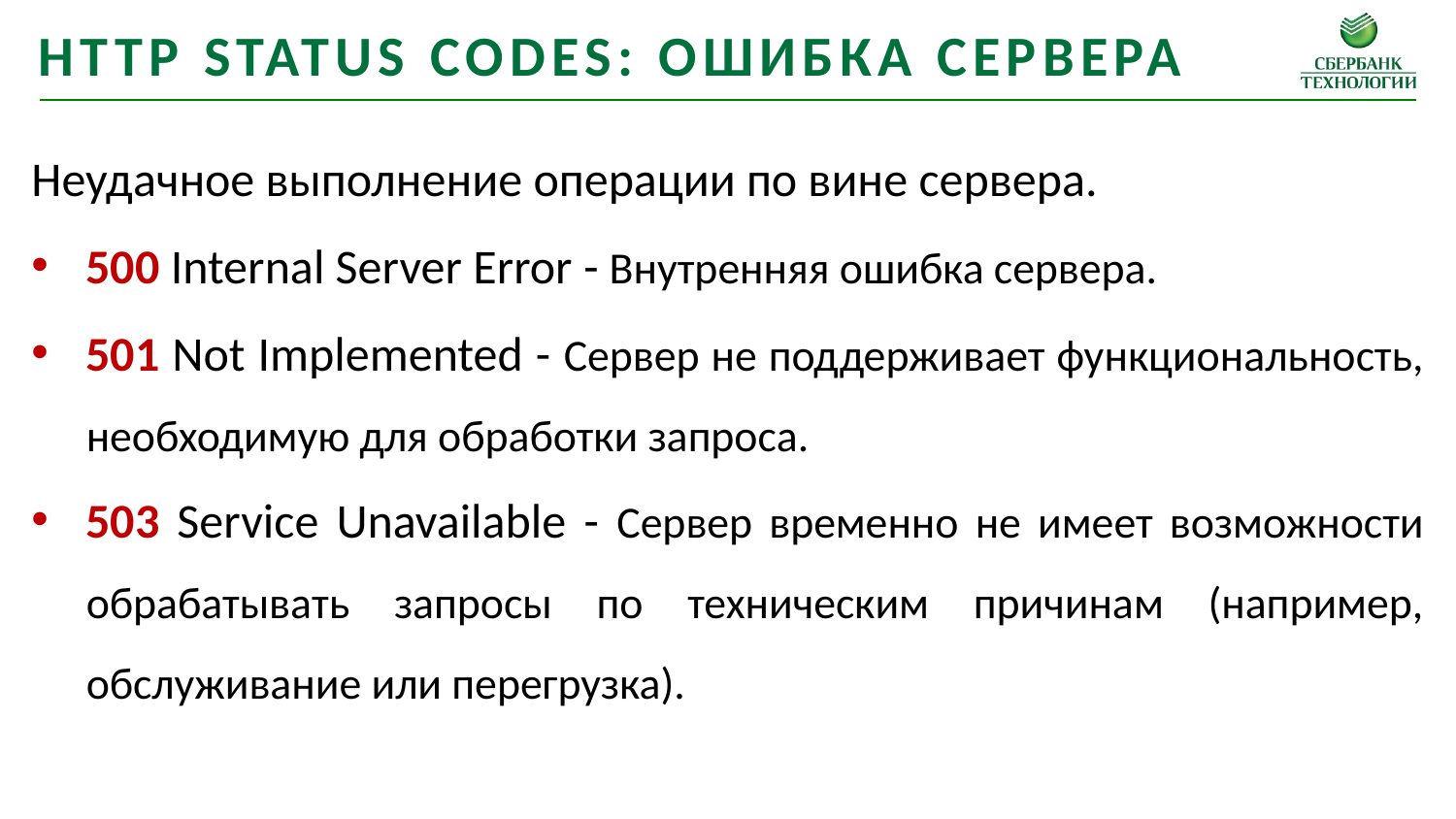

HTTP status codes: ошибка сервера
Неудачное выполнение операции по вине сервера.
500 Internal Server Error - Внутренняя ошибка сервера.
501 Not Implemented - Сервер не поддерживает функциональность, необходимую для обработки запроса.
503 Service Unavailable - Сервер временно не имеет возможности обрабатывать запросы по техническим причинам (например, обслуживание или перегрузка).